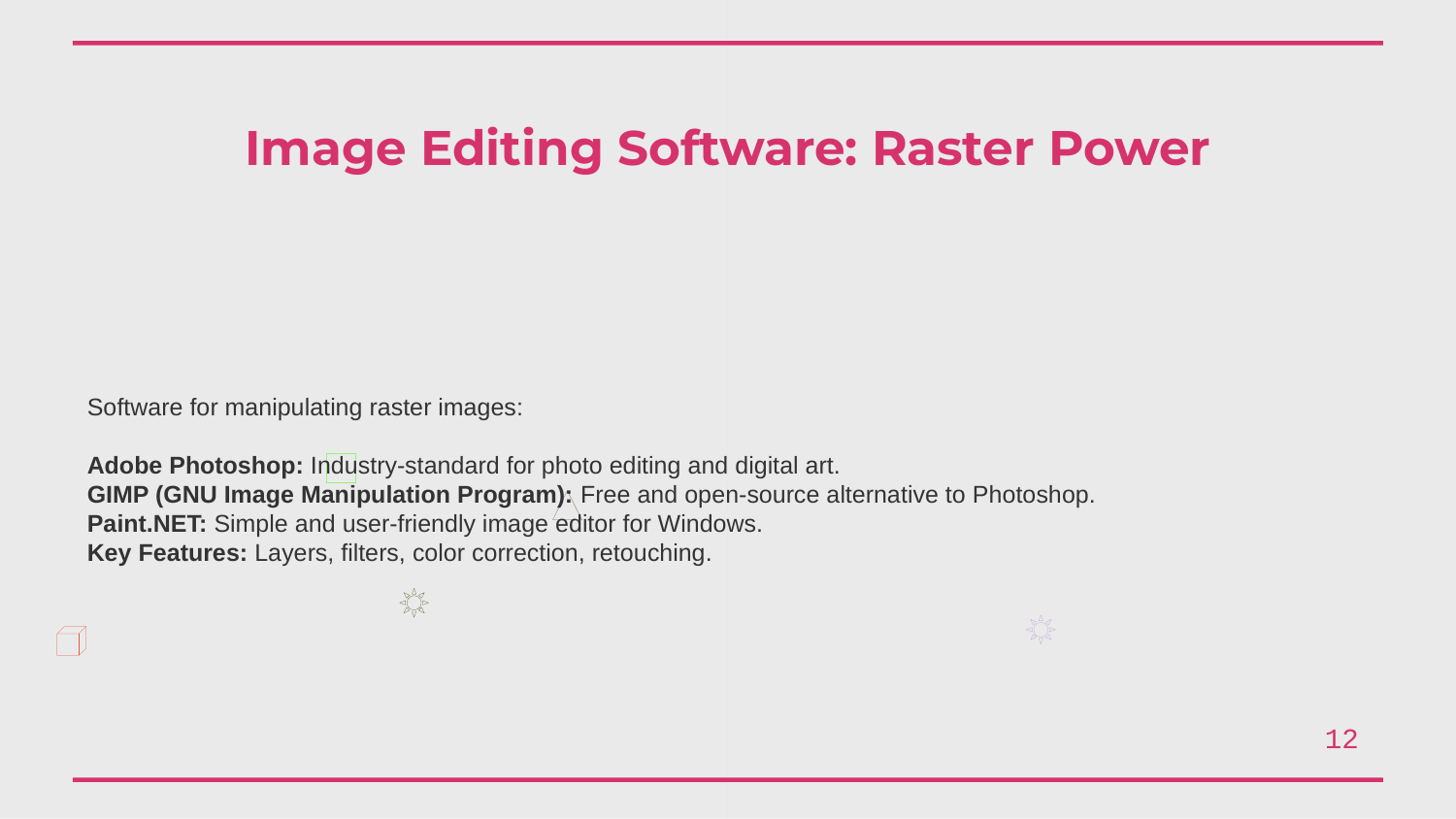

Image Editing Software: Raster Power
Software for manipulating raster images:

Adobe Photoshop: Industry-standard for photo editing and digital art.
GIMP (GNU Image Manipulation Program): Free and open-source alternative to Photoshop.
Paint.NET: Simple and user-friendly image editor for Windows.
Key Features: Layers, filters, color correction, retouching.

12